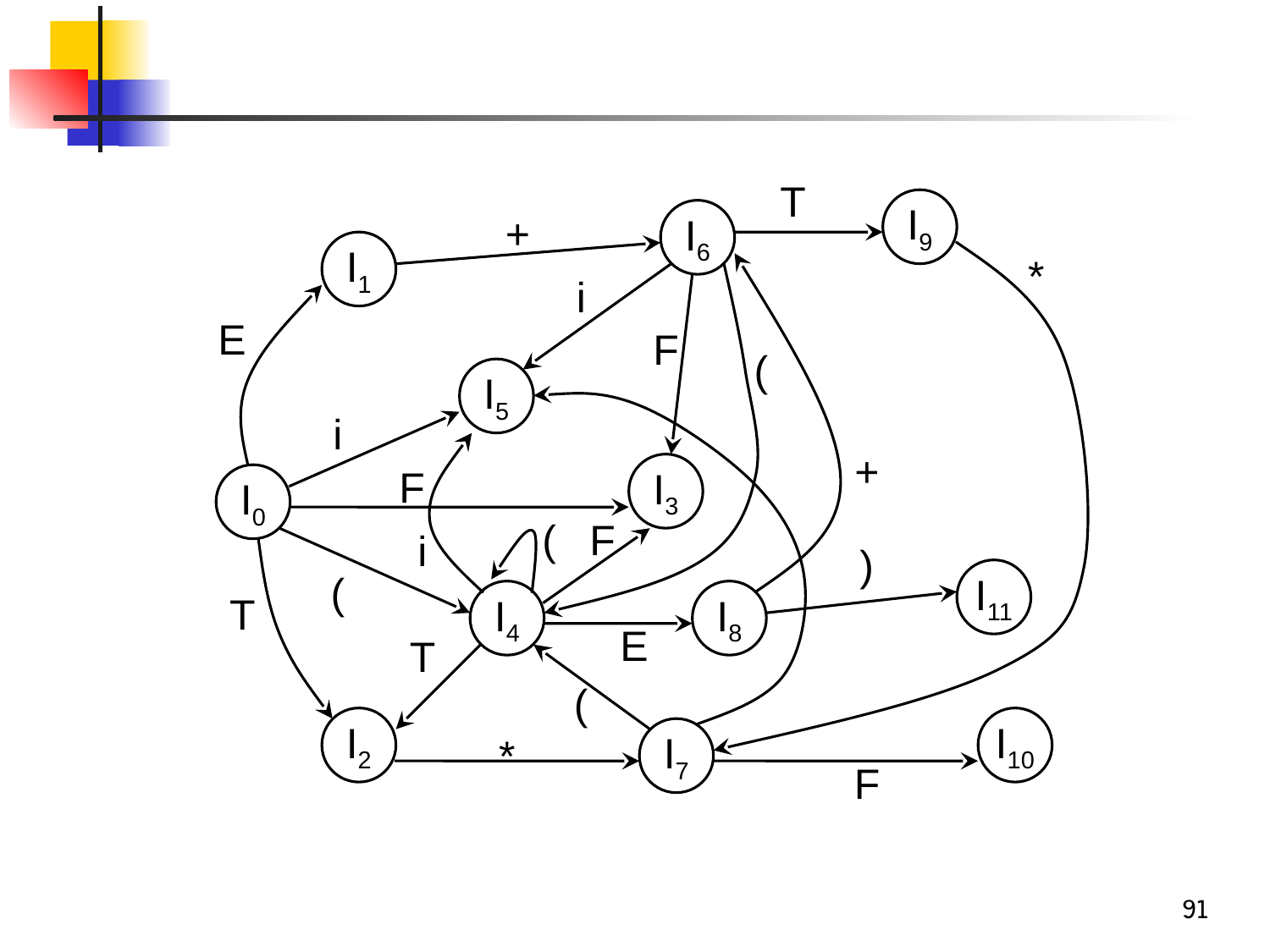

T
I9
+
I6
I1

*

i

E
F
(
I5

i

+
F
I3
I0

(
F
i

)

(
I11
T
I4
I8

E
T

(
I2
I10
I7
*
F

91